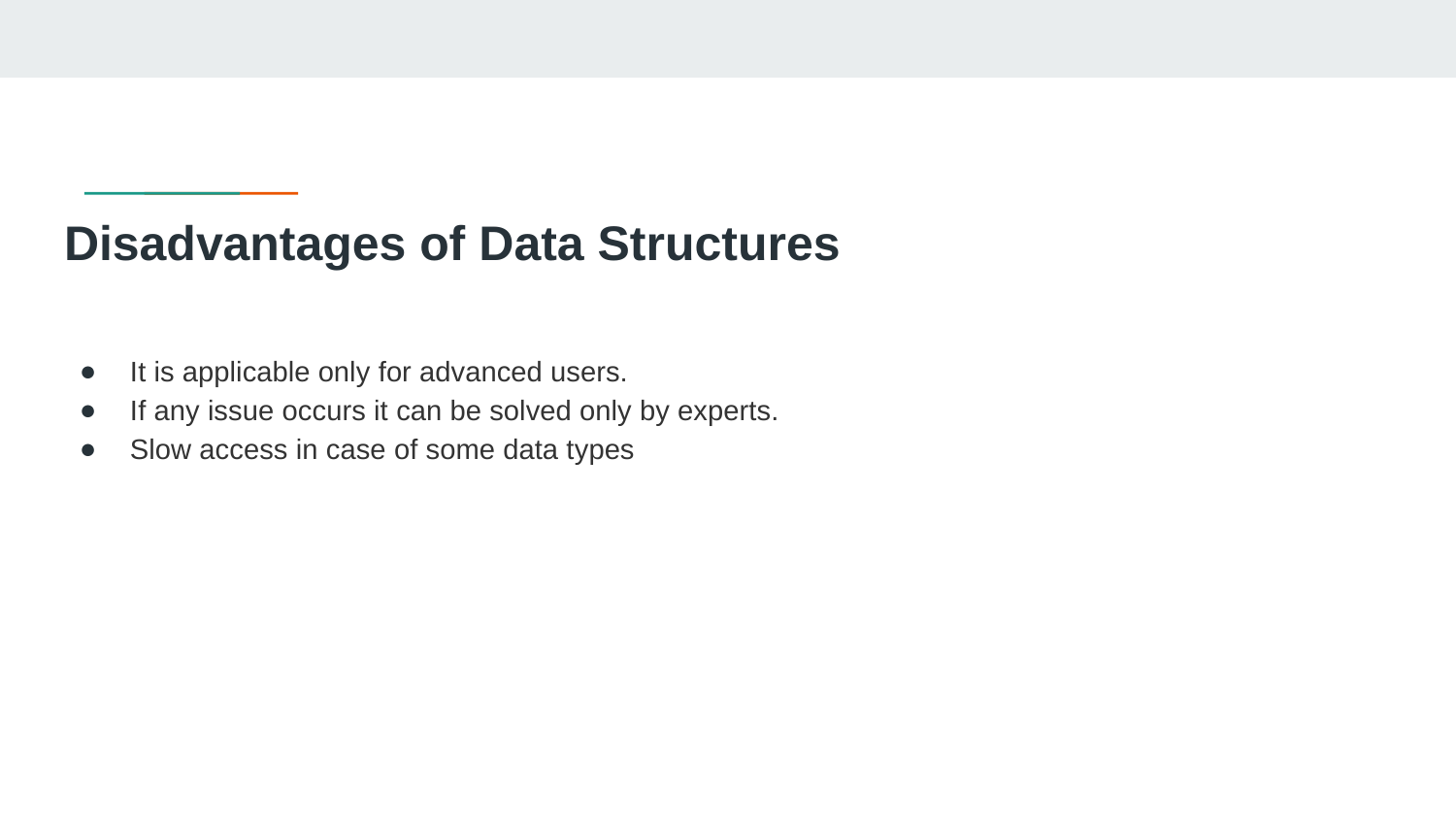

# Disadvantages of Data Structures

It is applicable only for advanced users.
If any issue occurs it can be solved only by experts.
Slow access in case of some data types